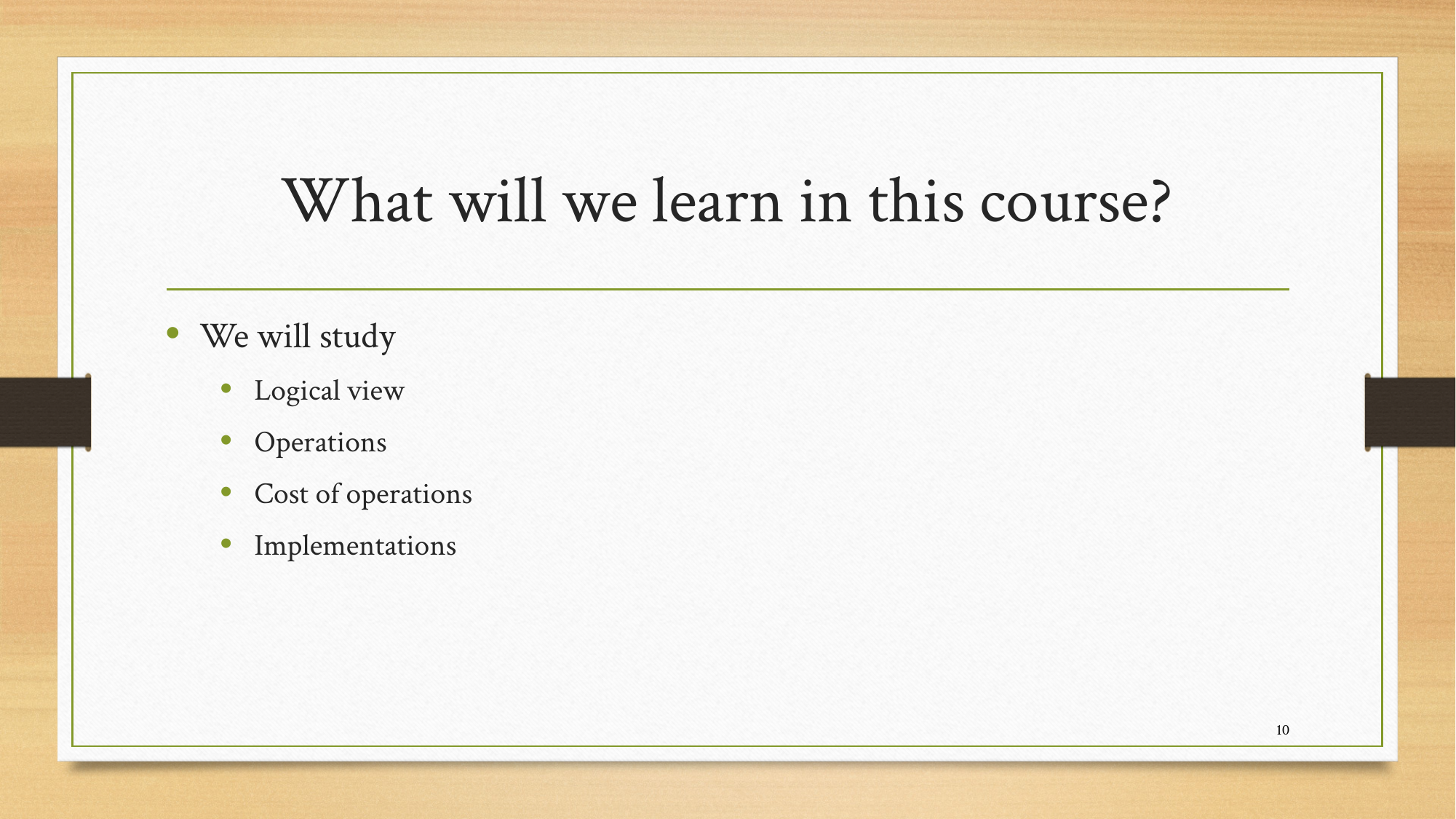

# What will we learn in this course?
We will study
Logical view
Operations
Cost of operations
Implementations

10